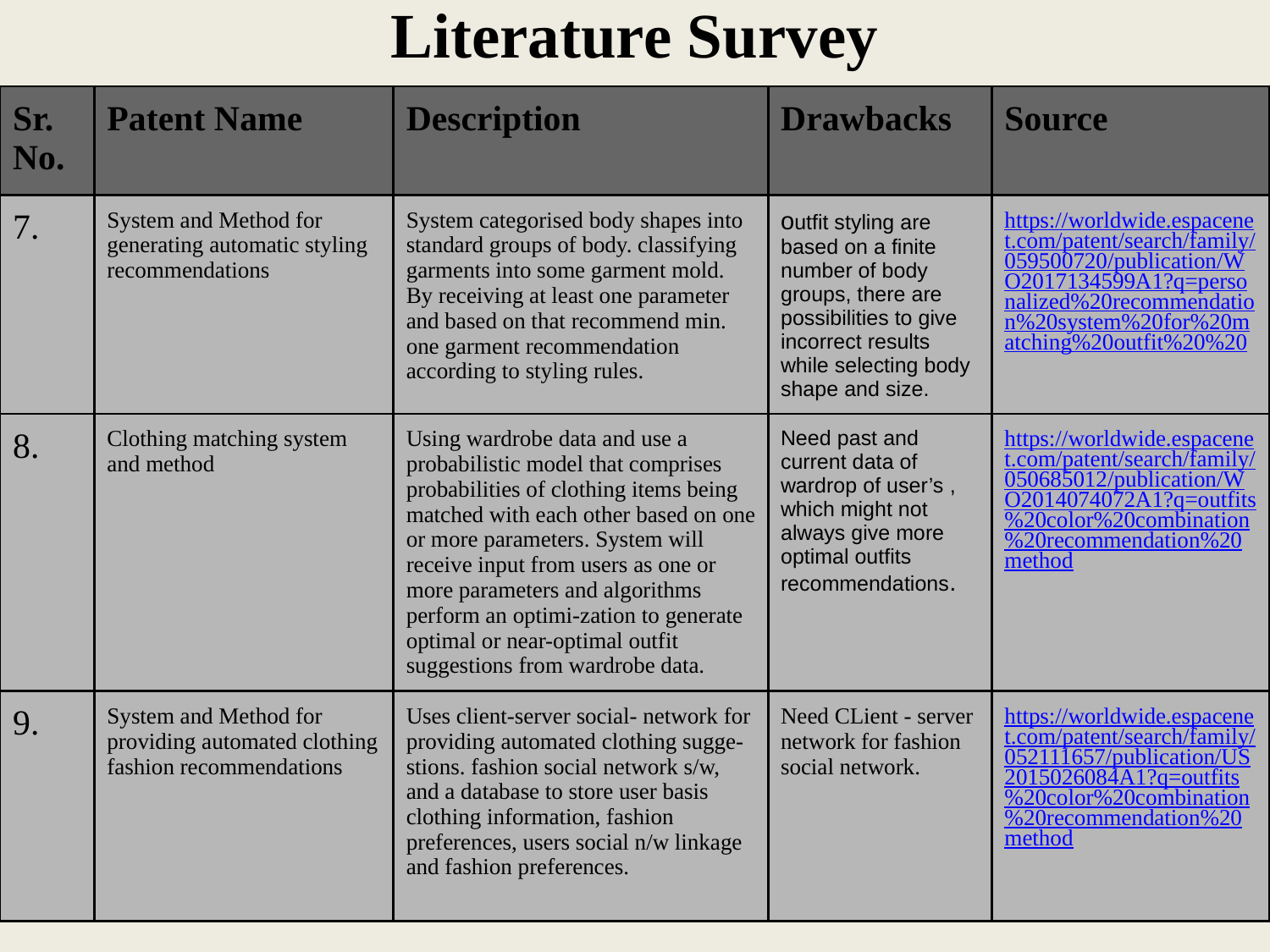

# Literature Survey

| Sr. No. | Patent Name | Description | Drawbacks | Source |
| --- | --- | --- | --- | --- |
| 7. | System and Method for generating automatic styling recommendations | System categorised body shapes into standard groups of body. classifying garments into some garment mold. By receiving at least one parameter and based on that recommend min. one garment recommendation according to styling rules. | outfit styling are based on a finite number of body groups, there are possibilities to give incorrect results while selecting body shape and size. | https://worldwide.espacenet.com/patent/search/family/059500720/publication/WO2017134599A1?q=personalized%20recommendation%20system%20for%20matching%20outfit%20%20 |
| 8. | Clothing matching system and method | Using wardrobe data and use a probabilistic model that comprises probabilities of clothing items being matched with each other based on one or more parameters. System will receive input from users as one or more parameters and algorithms perform an optimi-zation to generate optimal or near-optimal outfit suggestions from wardrobe data. | Need past and current data of wardrop of user’s , which might not always give more optimal outfits recommendations. | https://worldwide.espacenet.com/patent/search/family/050685012/publication/WO2014074072A1?q=outfits%20color%20combination%20recommendation%20method |
| 9. | System and Method for providing automated clothing fashion recommendations | Uses client-server social- network for providing automated clothing sugge- stions. fashion social network s/w, and a database to store user basis clothing information, fashion preferences, users social n/w linkage and fashion preferences. | Need CLient - server network for fashion social network. | https://worldwide.espacenet.com/patent/search/family/052111657/publication/US2015026084A1?q=outfits%20color%20combination%20recommendation%20method |